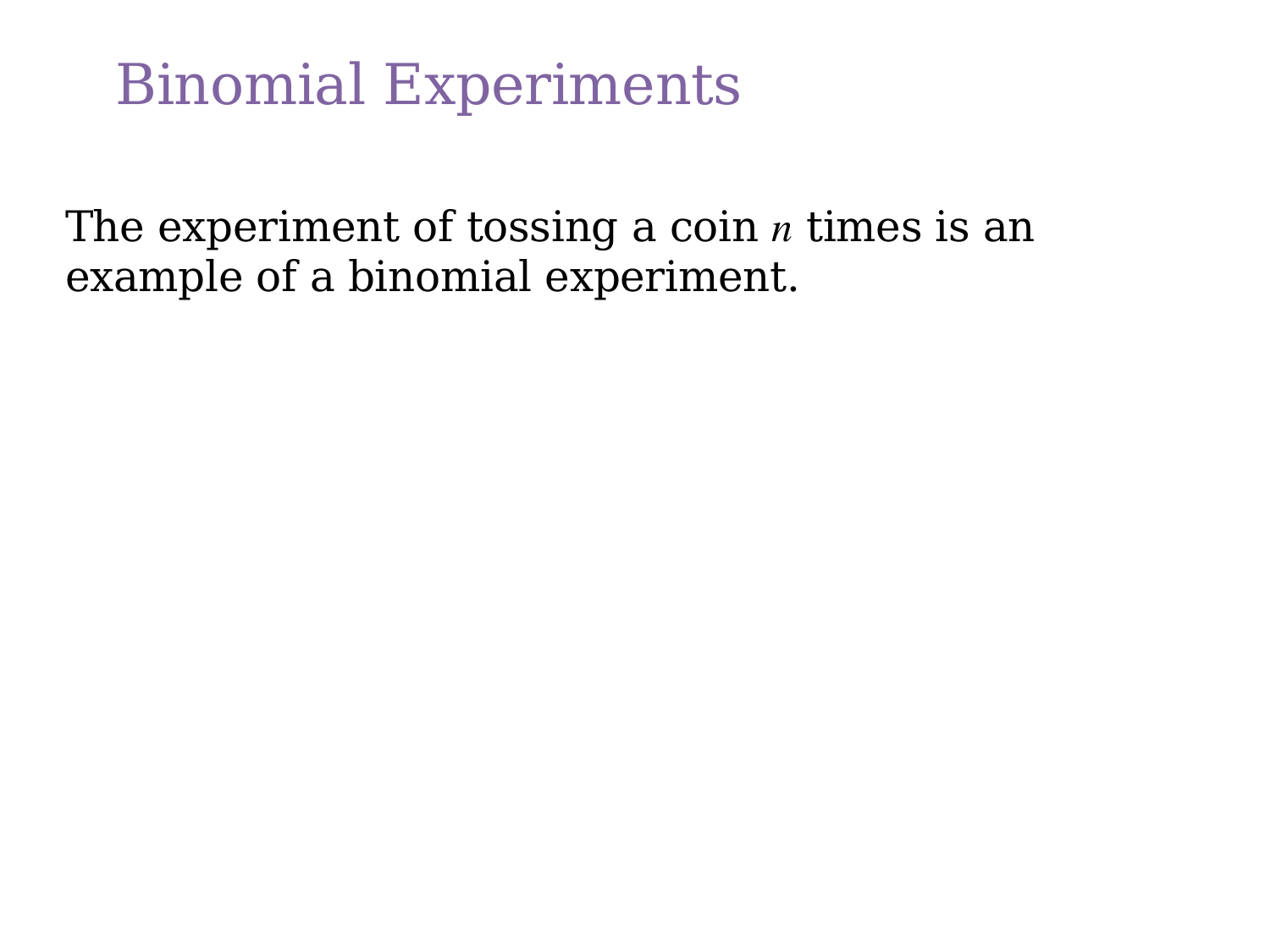

# Binomial Experiments
The experiment of tossing a coin n times is an example of a binomial experiment.
6